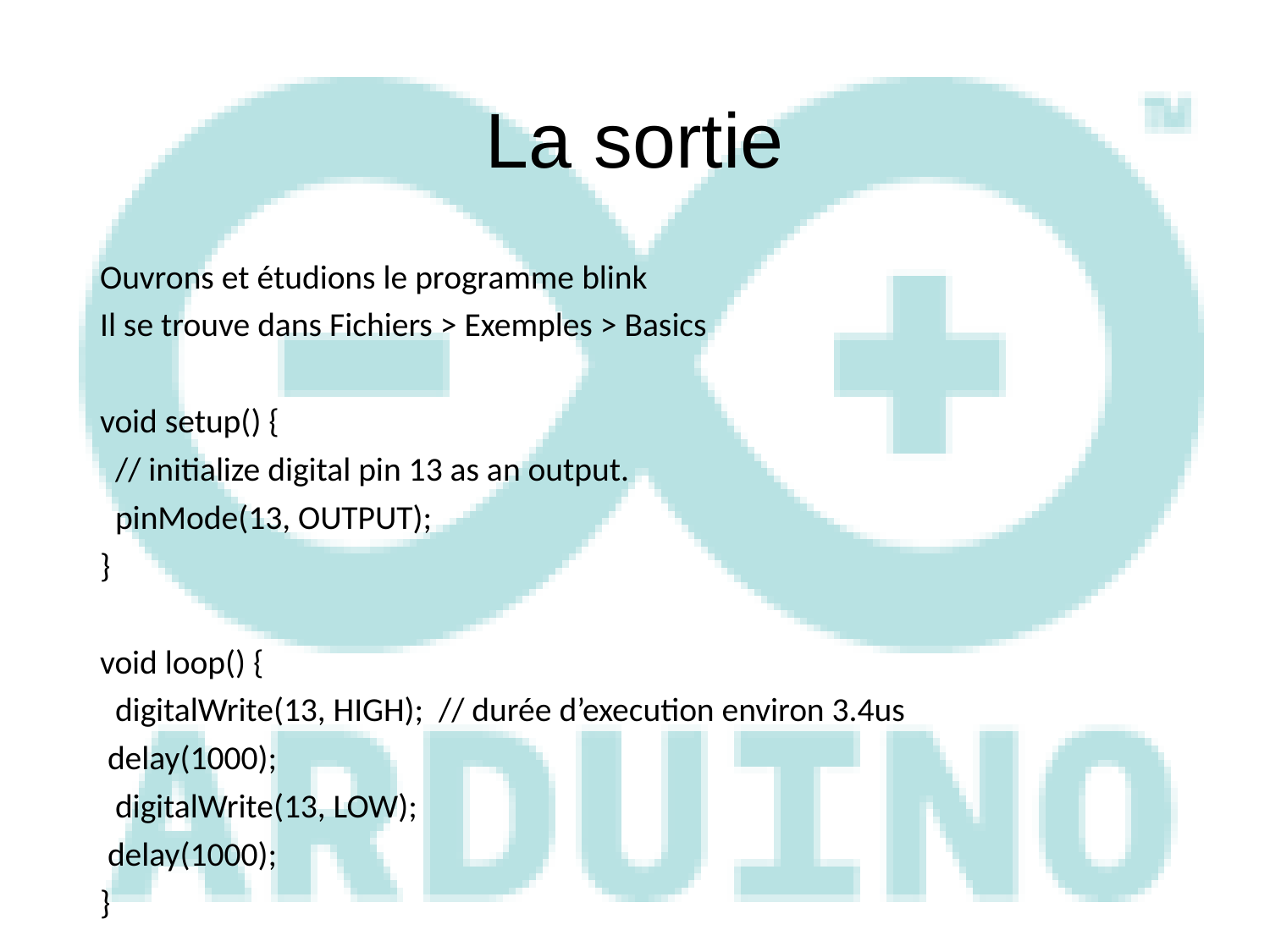

# La sortie
Ouvrons et étudions le programme blink
Il se trouve dans Fichiers > Exemples > Basics

void setup() {
  // initialize digital pin 13 as an output.
  pinMode(13, OUTPUT);
}

void loop() {
  digitalWrite(13, HIGH);  // durée d’execution environ 3.4us
 delay(1000);
  digitalWrite(13, LOW);
 delay(1000);
}